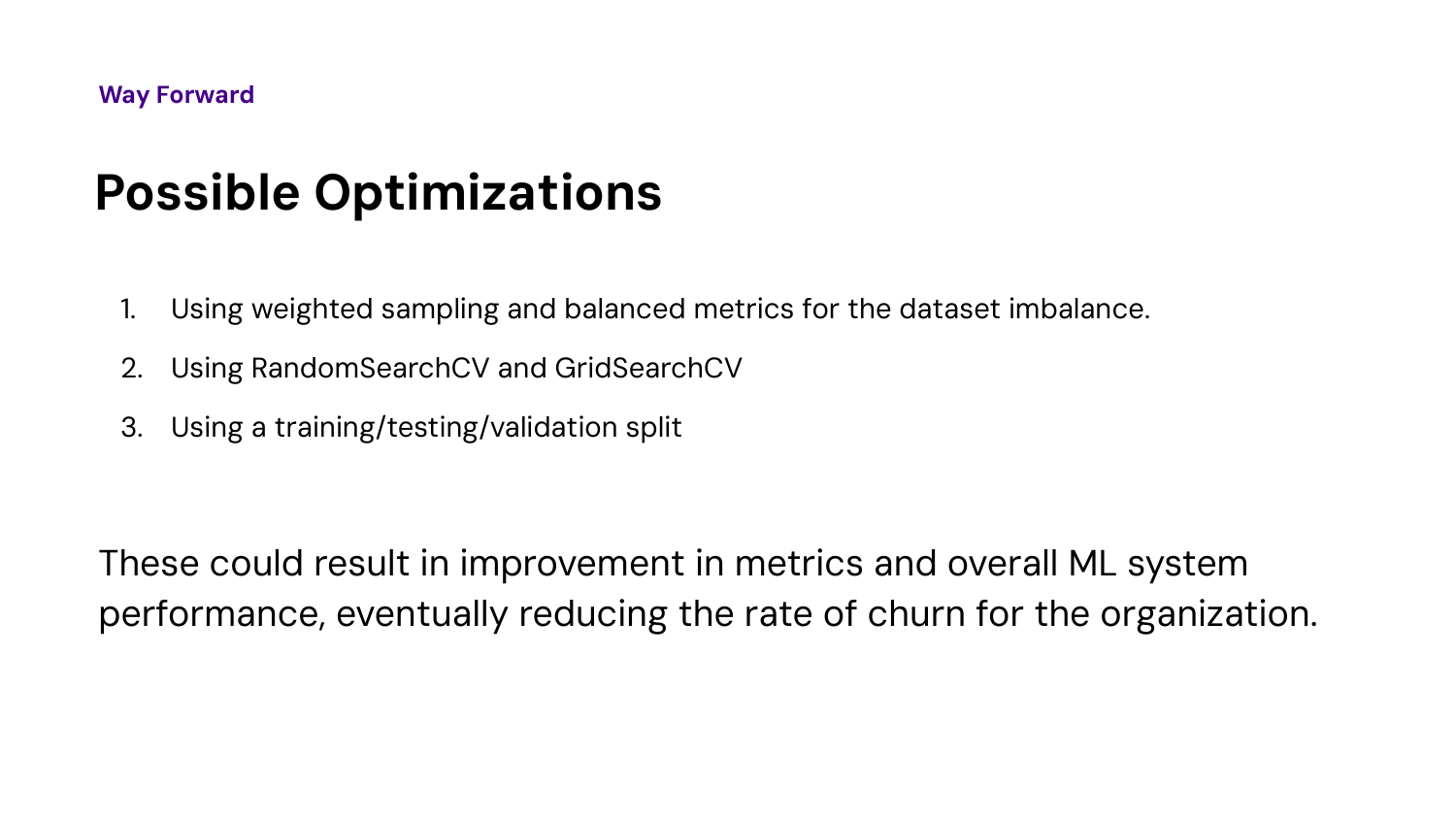

Way Forward
Possible Optimizations
Using weighted sampling and balanced metrics for the dataset imbalance.
Using RandomSearchCV and GridSearchCV
Using a training/testing/validation split

These could result in improvement in metrics and overall ML system performance, eventually reducing the rate of churn for the organization.